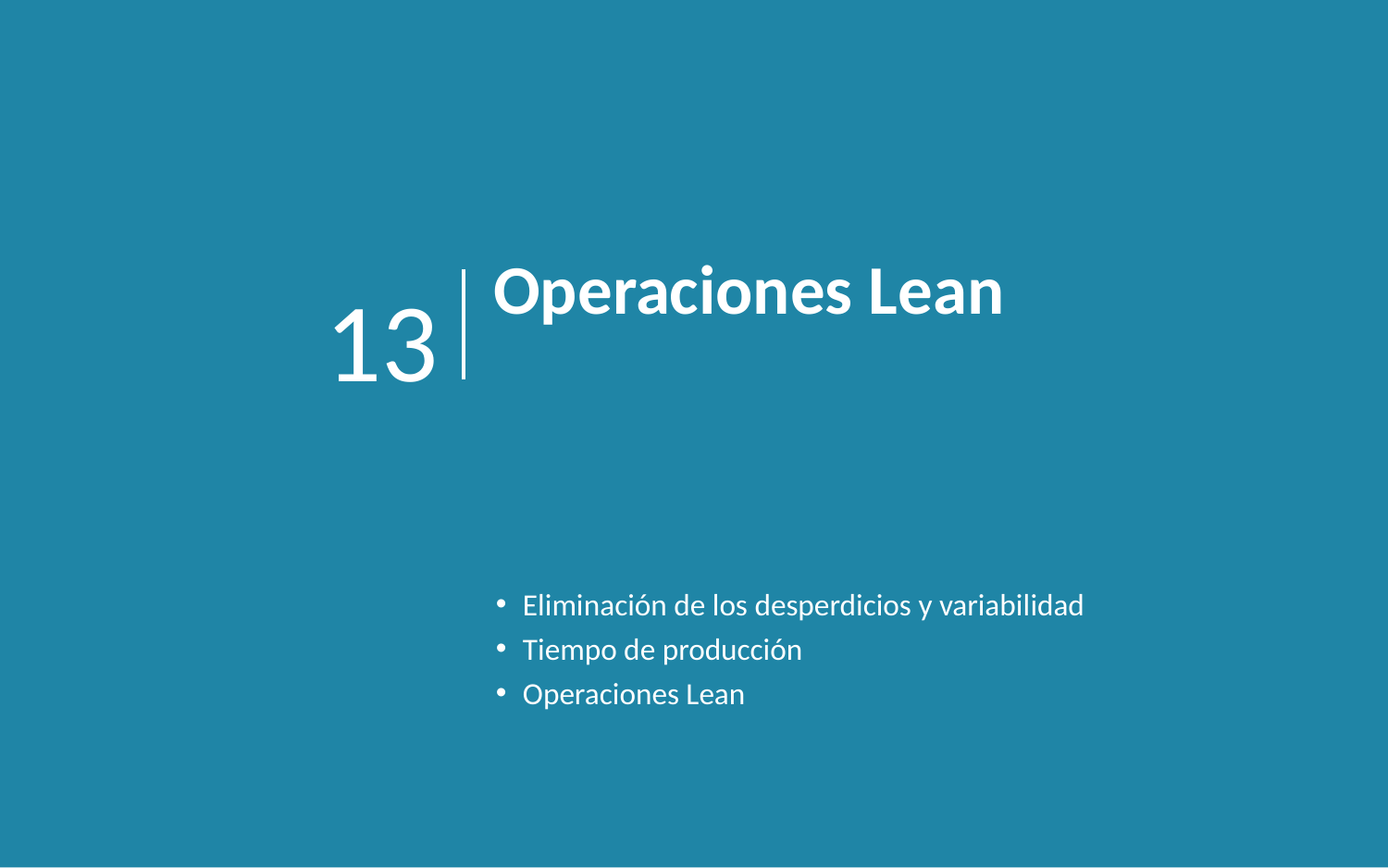

Operaciones Lean
13
Eliminación de los desperdicios y variabilidad
Tiempo de producción
Operaciones Lean